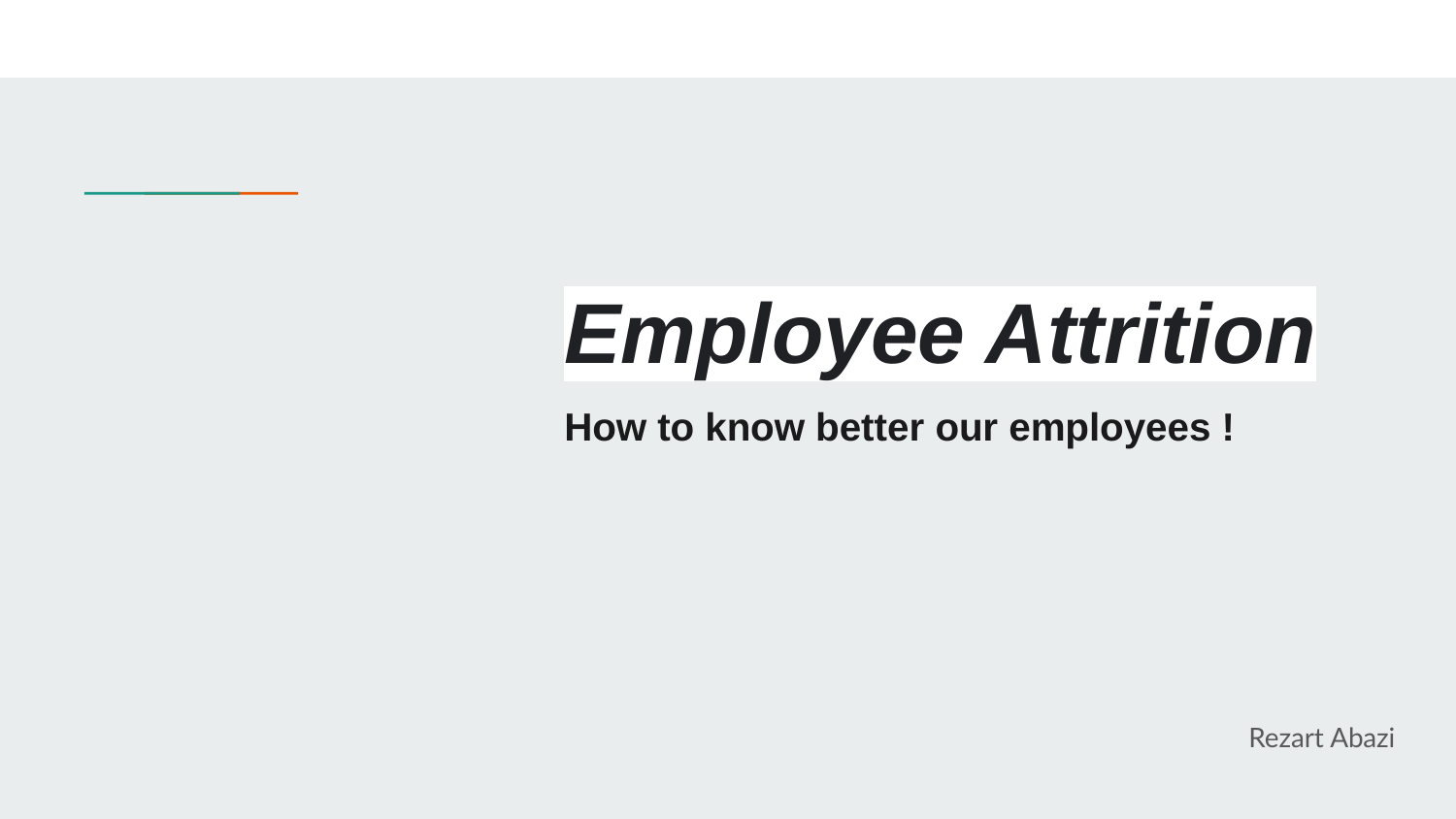

# Employee Attrition
How to know better our employees !
Rezart Abazi